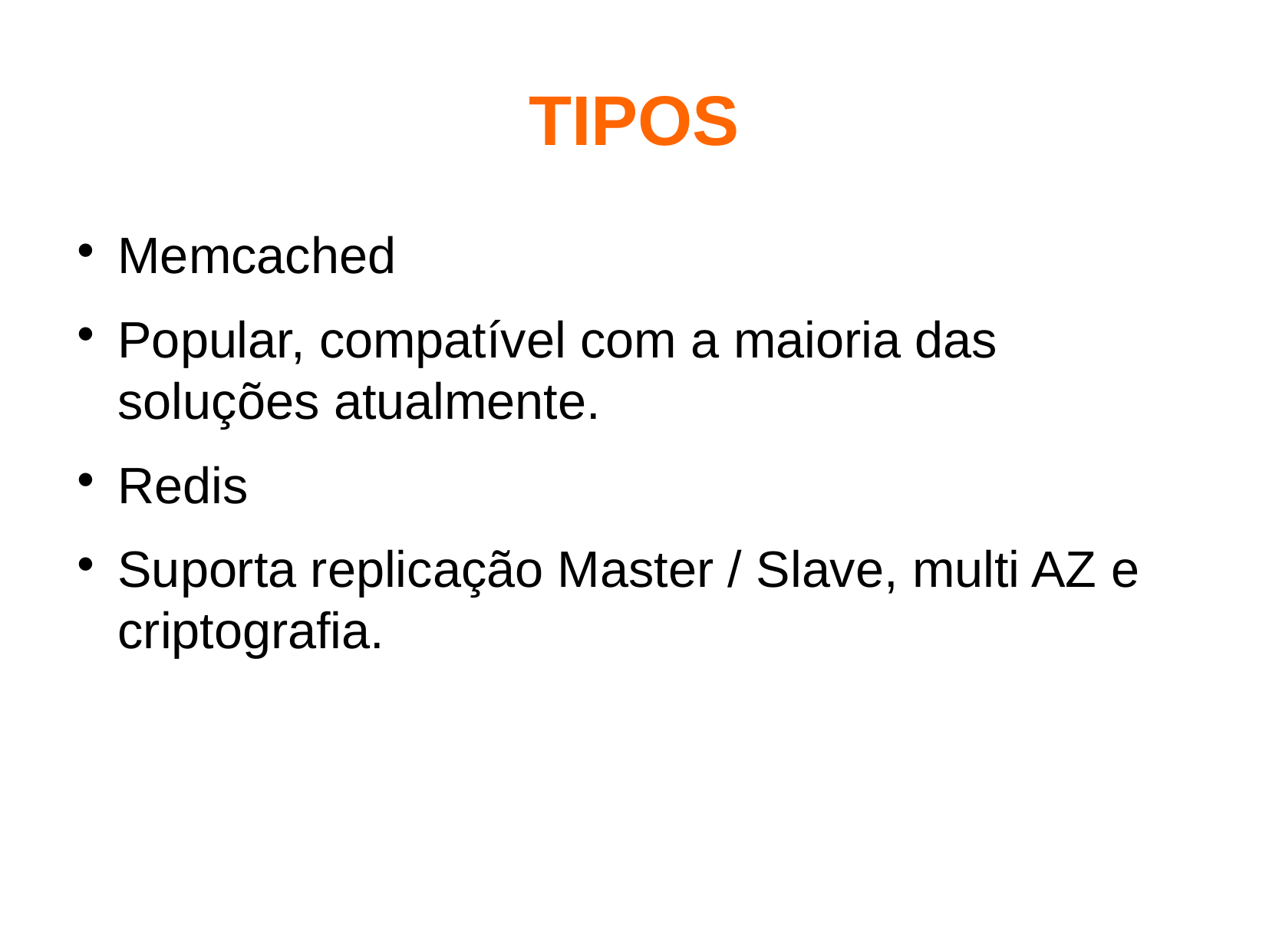

TIPOS
Memcached
Popular, compatível com a maioria das soluções atualmente.
Redis
Suporta replicação Master / Slave, multi AZ e criptografia.